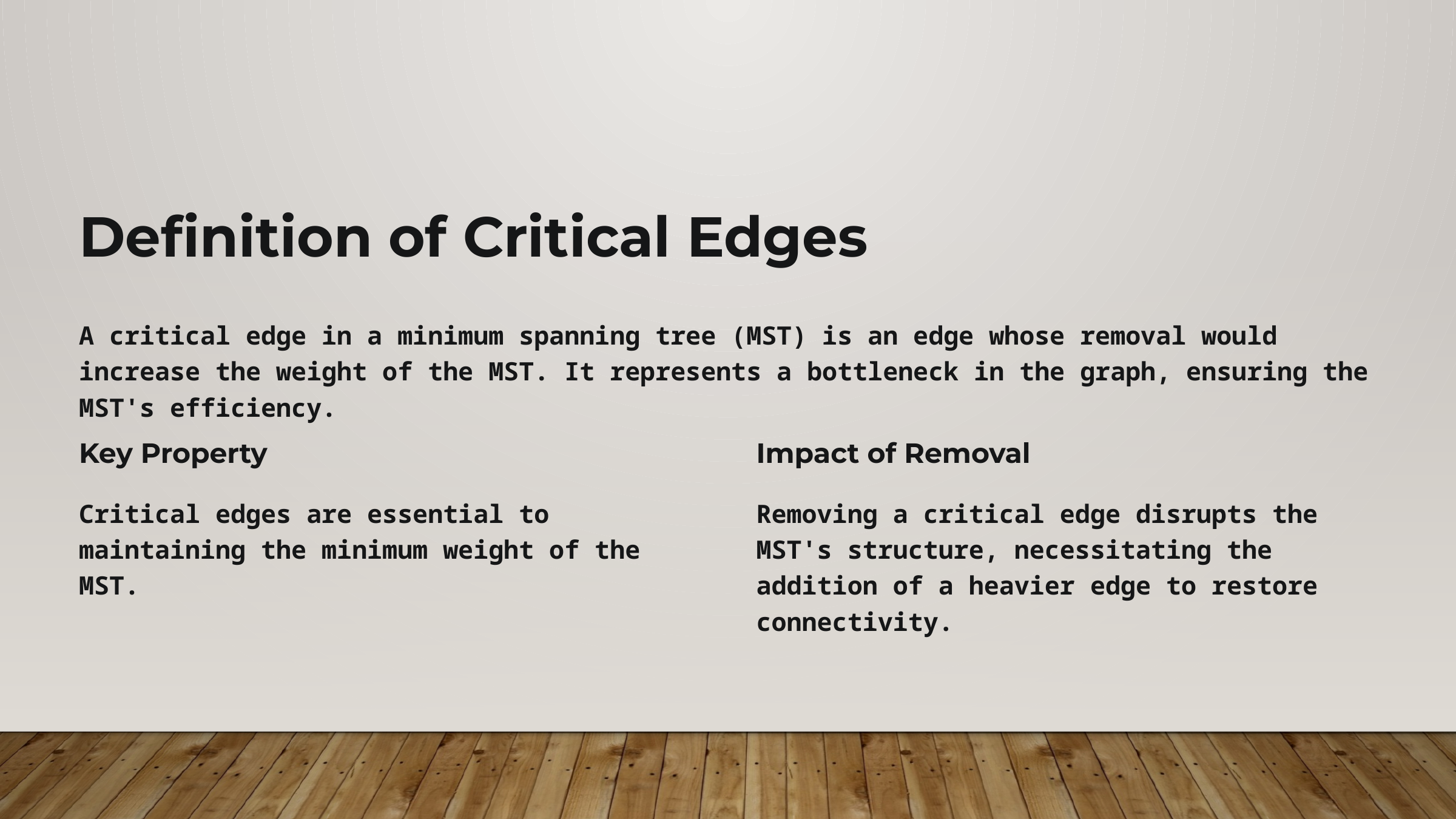

Definition of Critical Edges
A critical edge in a minimum spanning tree (MST) is an edge whose removal would increase the weight of the MST. It represents a bottleneck in the graph, ensuring the MST's efficiency.
Key Property
Impact of Removal
Critical edges are essential to maintaining the minimum weight of the MST.
Removing a critical edge disrupts the MST's structure, necessitating the addition of a heavier edge to restore connectivity.